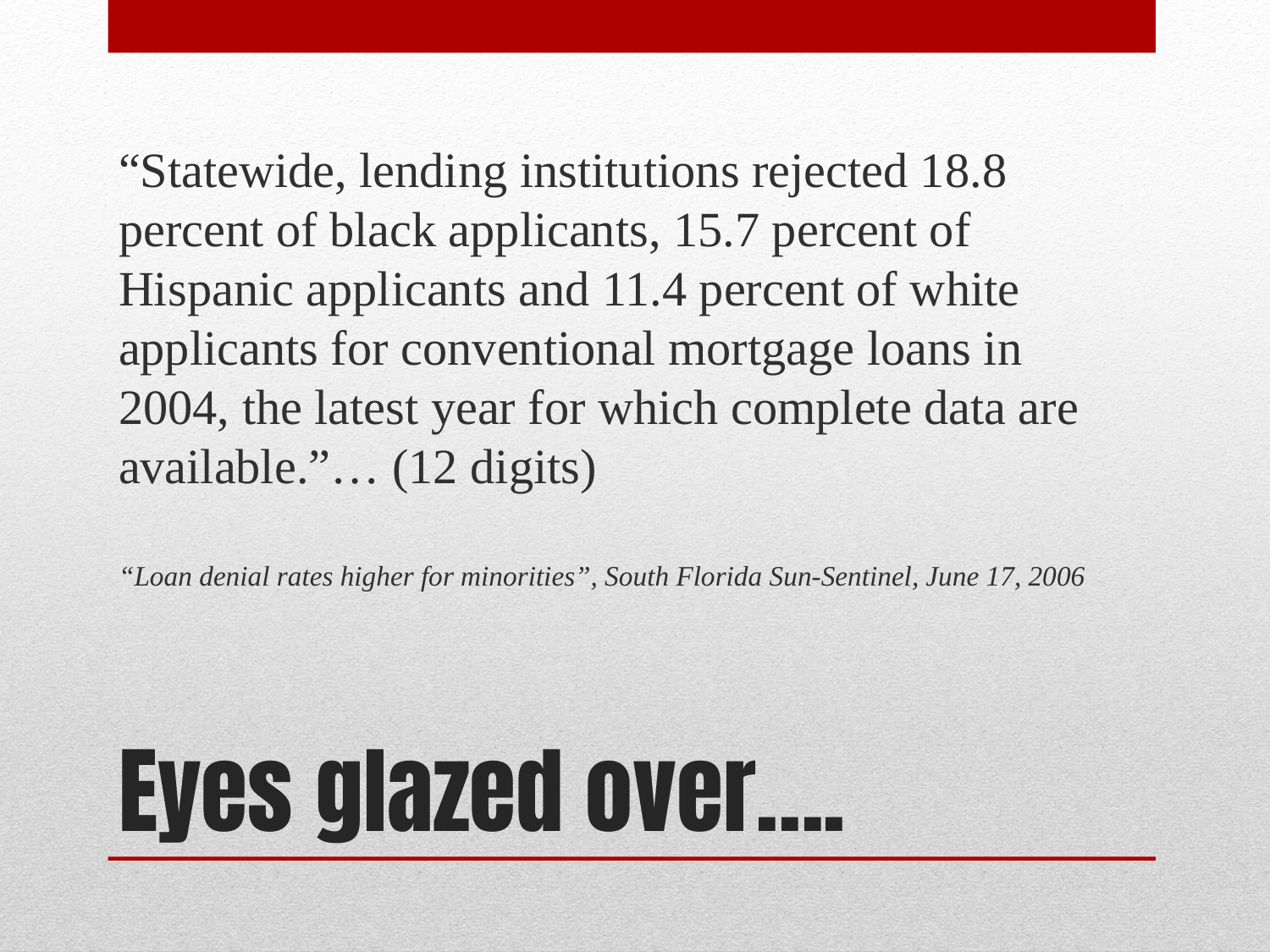

“Statewide, lending institutions rejected 18.8 percent of black applicants, 15.7 percent of Hispanic applicants and 11.4 percent of white applicants for conventional mortgage loans in 2004, the latest year for which complete data are available.”… (12 digits)

“Loan denial rates higher for minorities”, South Florida Sun-Sentinel, June 17, 2006
# Eyes glazed over….